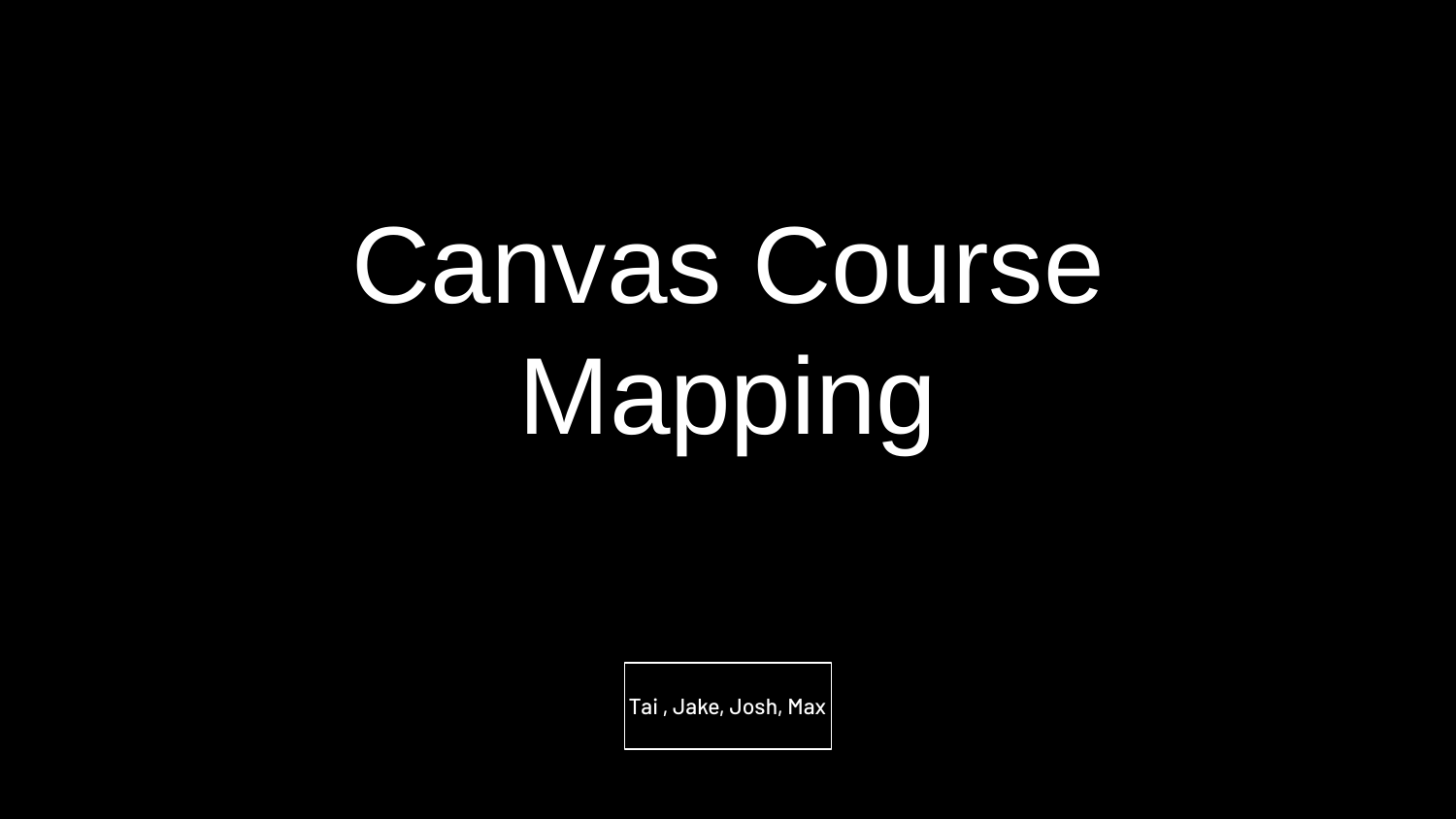

# Canvas Course
Mapping
 Tai , Jake, Josh, Max